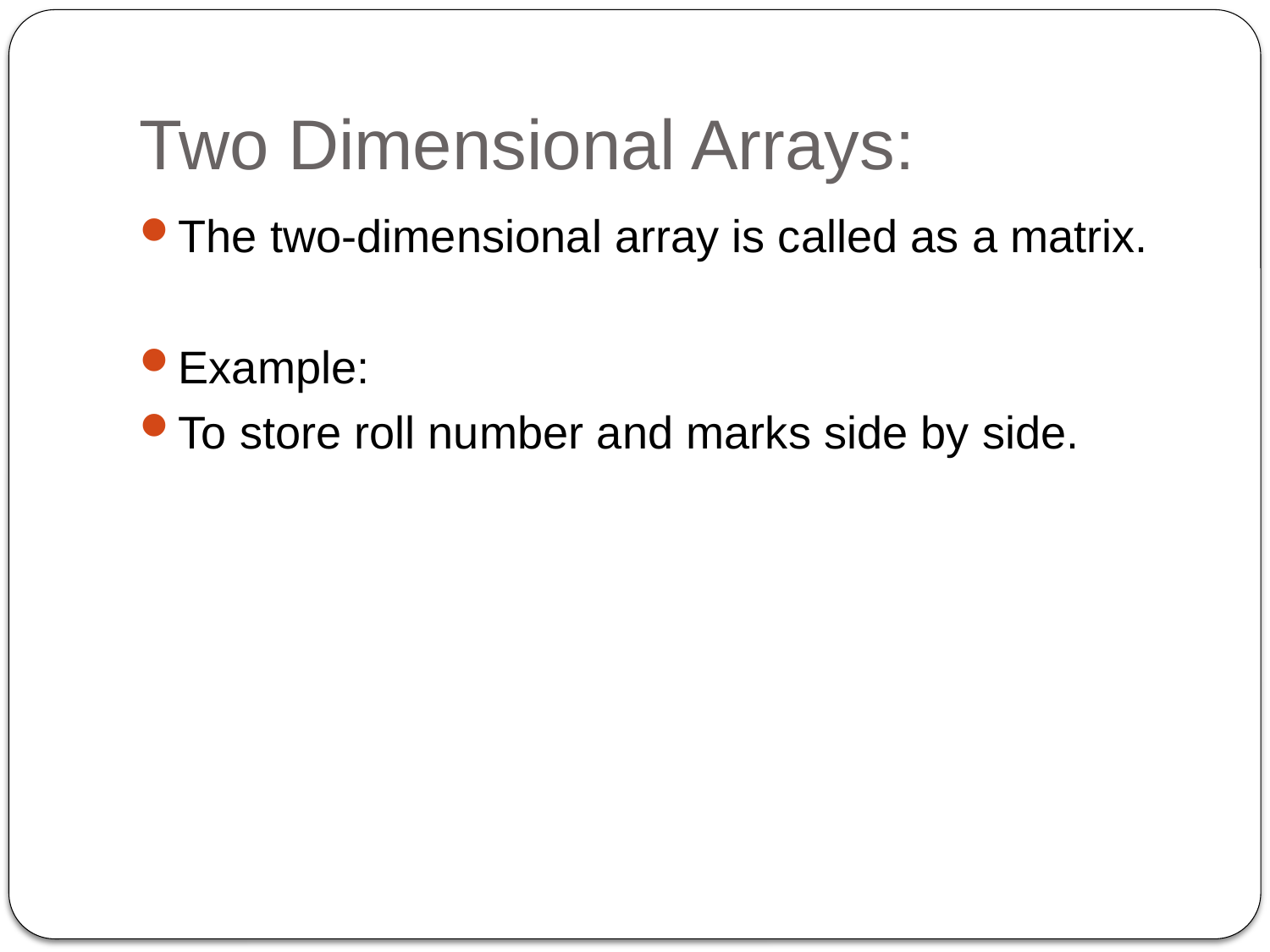

# Two Dimensional Arrays:
The two-dimensional array is called as a matrix.

Example:
To store roll number and marks side by side.